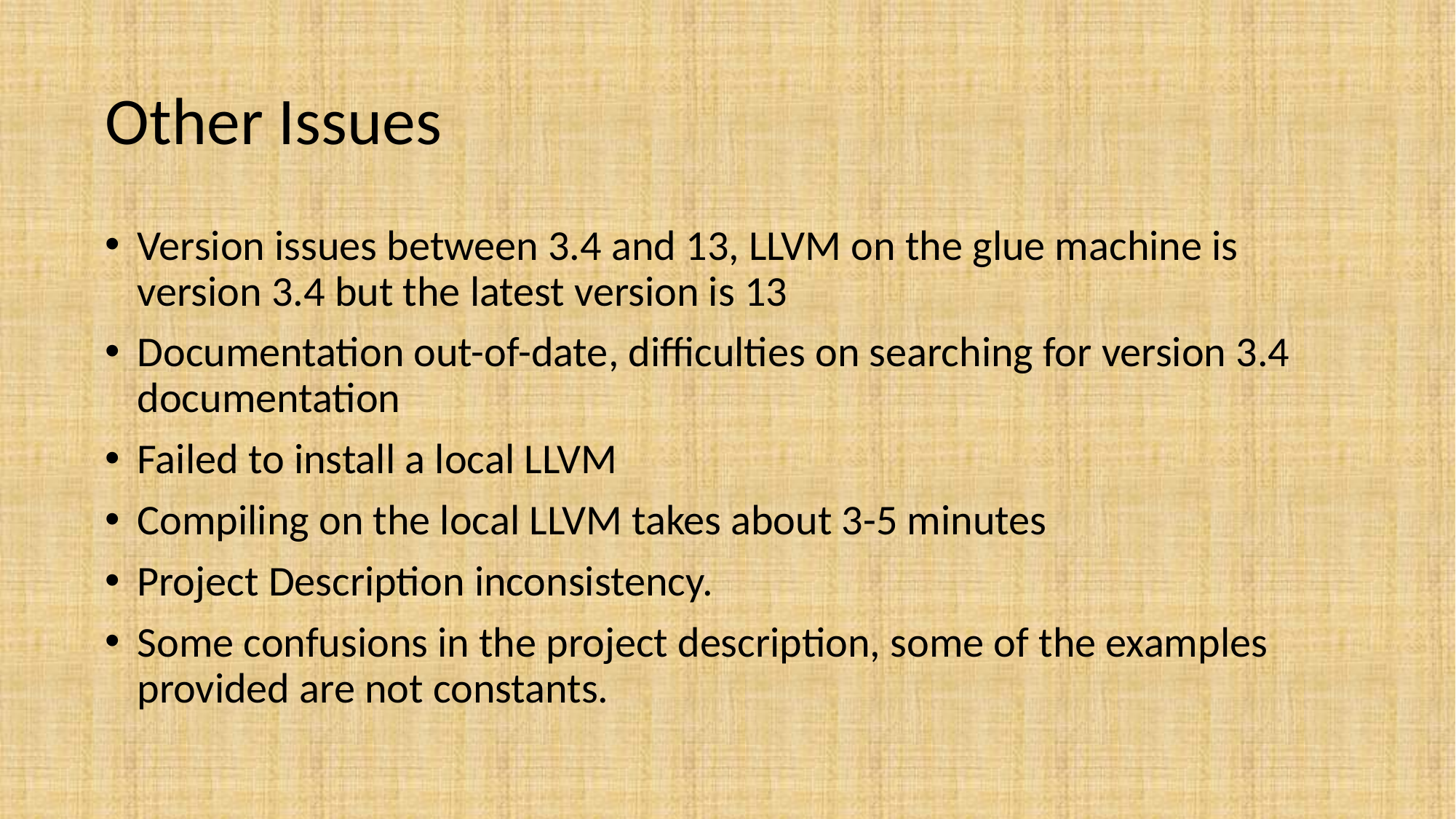

# Other Issues
Version issues between 3.4 and 13, LLVM on the glue machine is version 3.4 but the latest version is 13
Documentation out-of-date, difficulties on searching for version 3.4 documentation
Failed to install a local LLVM
Compiling on the local LLVM takes about 3-5 minutes
Project Description inconsistency.
Some confusions in the project description, some of the examples provided are not constants.